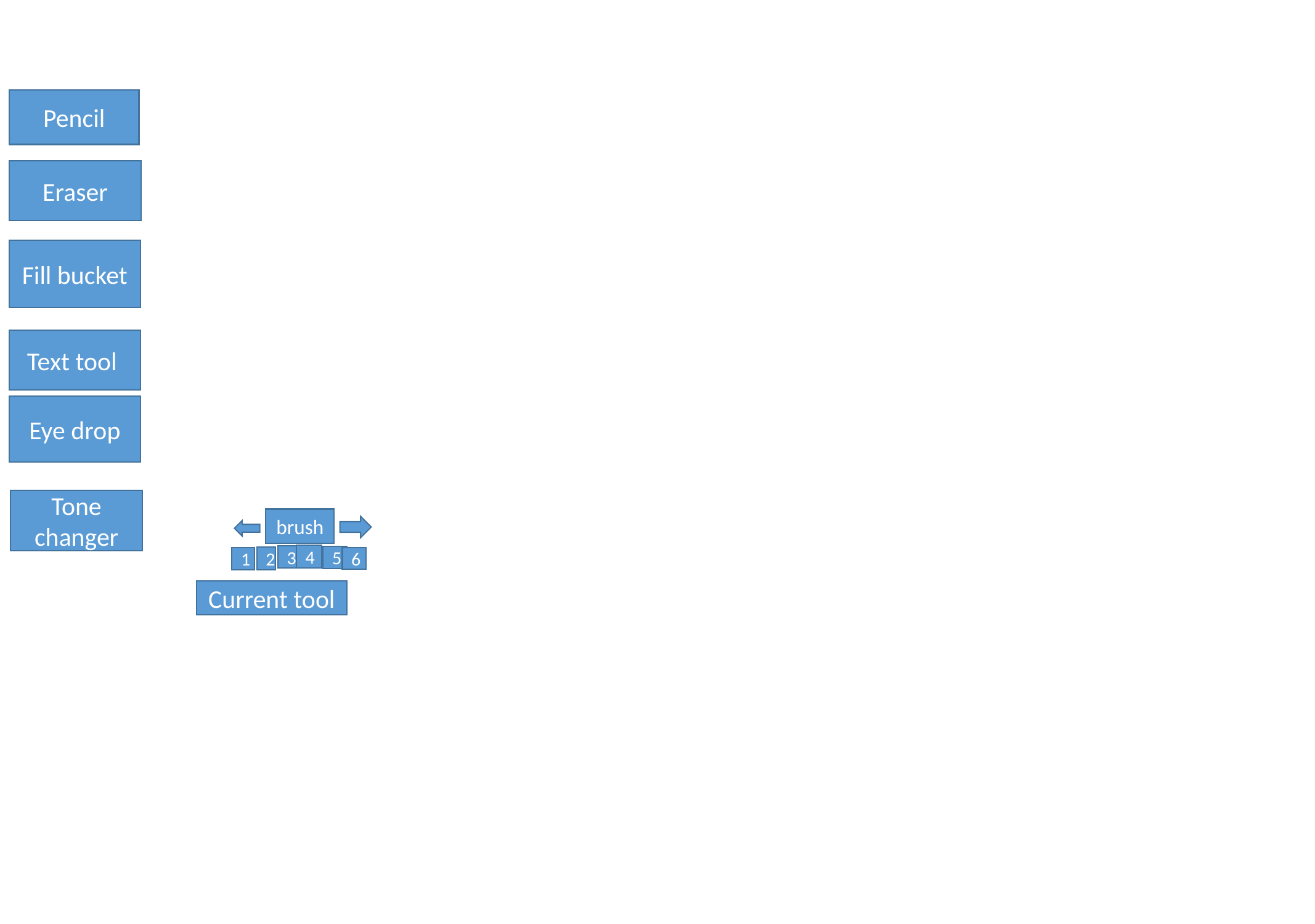

Pencil
Eraser
Fill bucket
Text tool
Eye drop
Tone changer
brush

4
3
5
2
1
6
Current tool